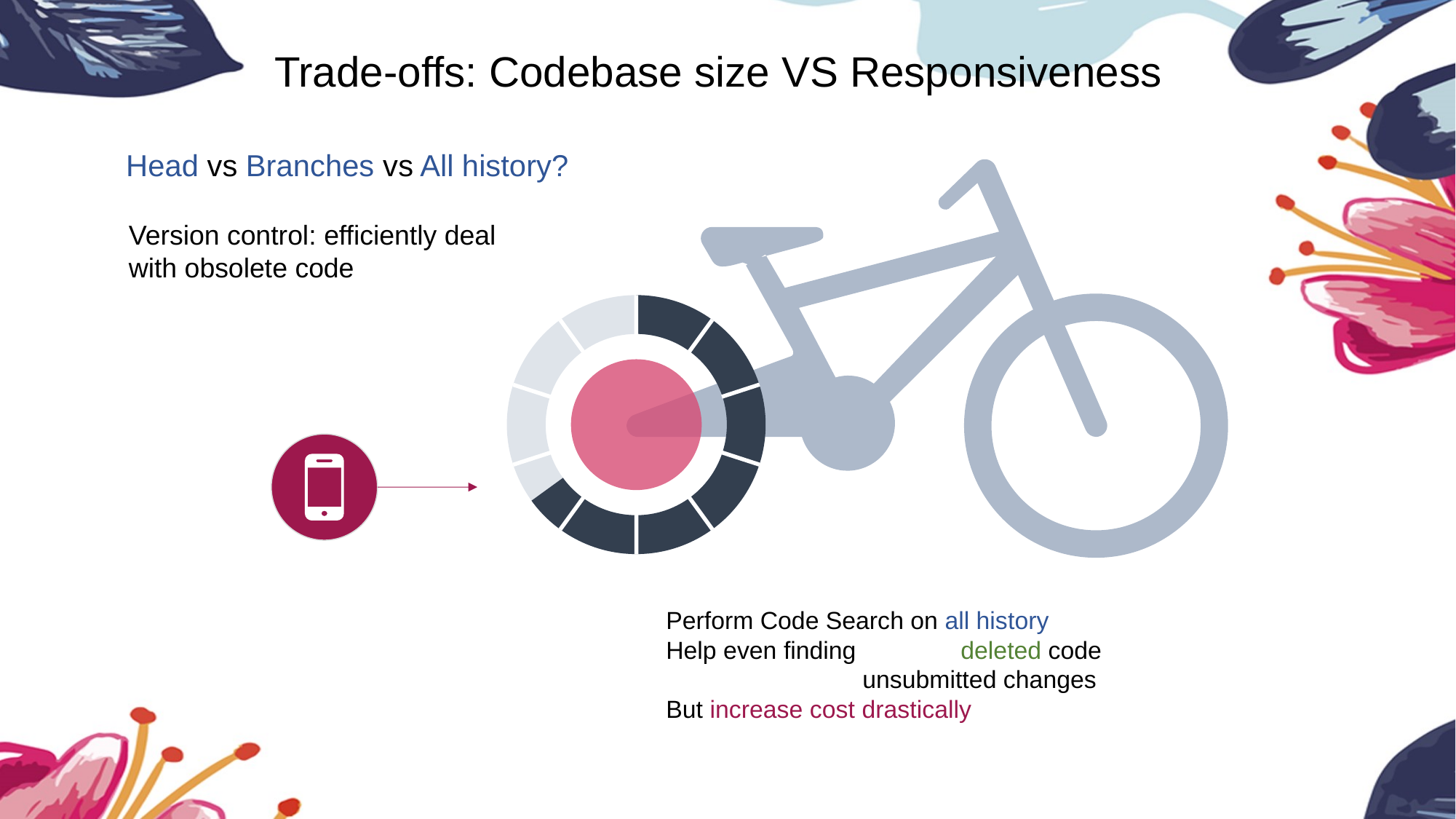

Trade-offs: Codebase size VS Responsiveness
Head vs Branches vs All history?

Version control: efficiently deal with obsolete code

Perform Code Search on all history
Help even finding 	deleted code
		unsubmitted changes
But increase cost drastically